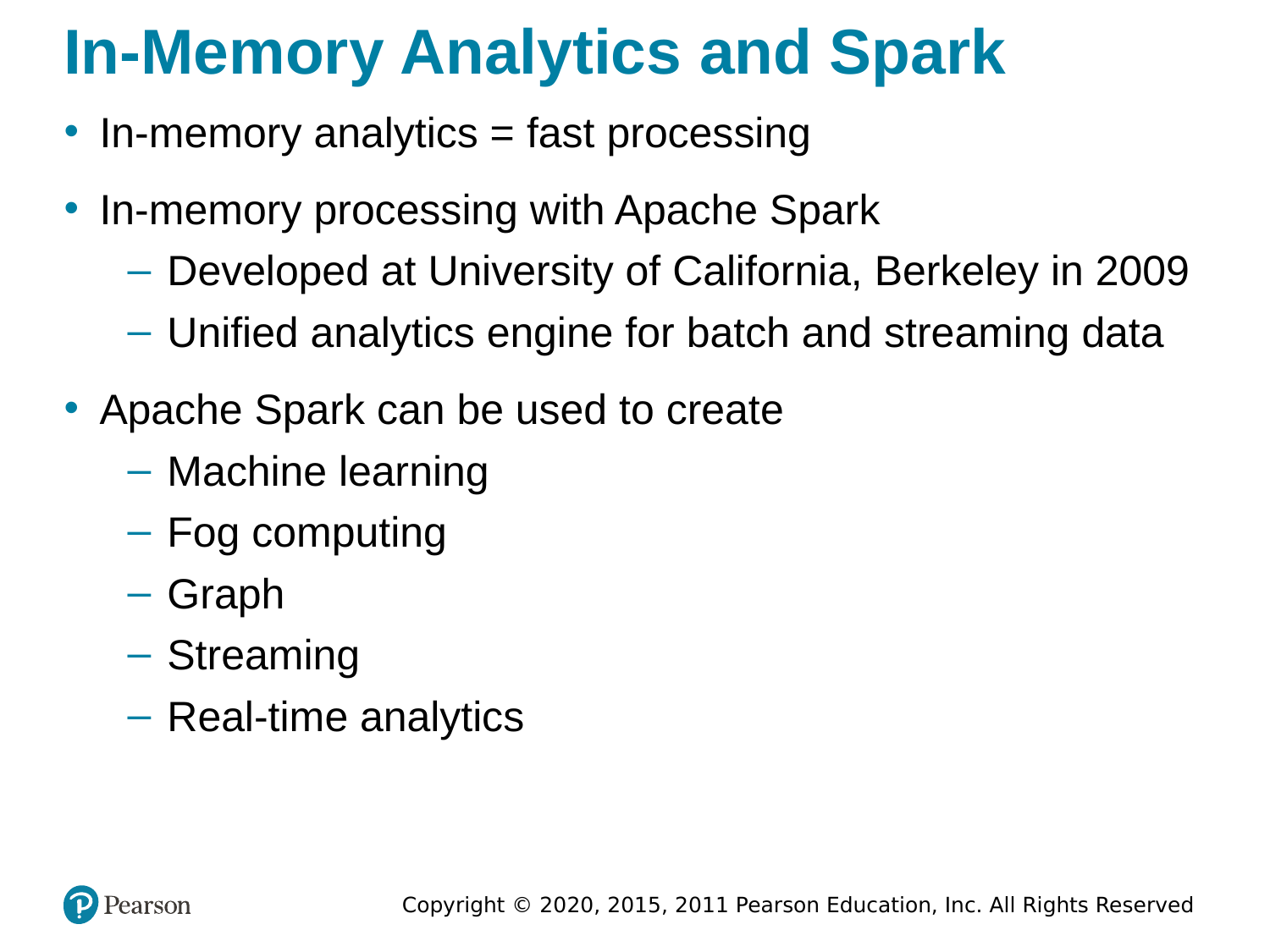

# In-Memory Analytics and Spark
In-memory analytics = fast processing
In-memory processing with Apache Spark
Developed at University of California, Berkeley in 2009
Unified analytics engine for batch and streaming data
Apache Spark can be used to create
Machine learning
Fog computing
Graph
Streaming
Real-time analytics